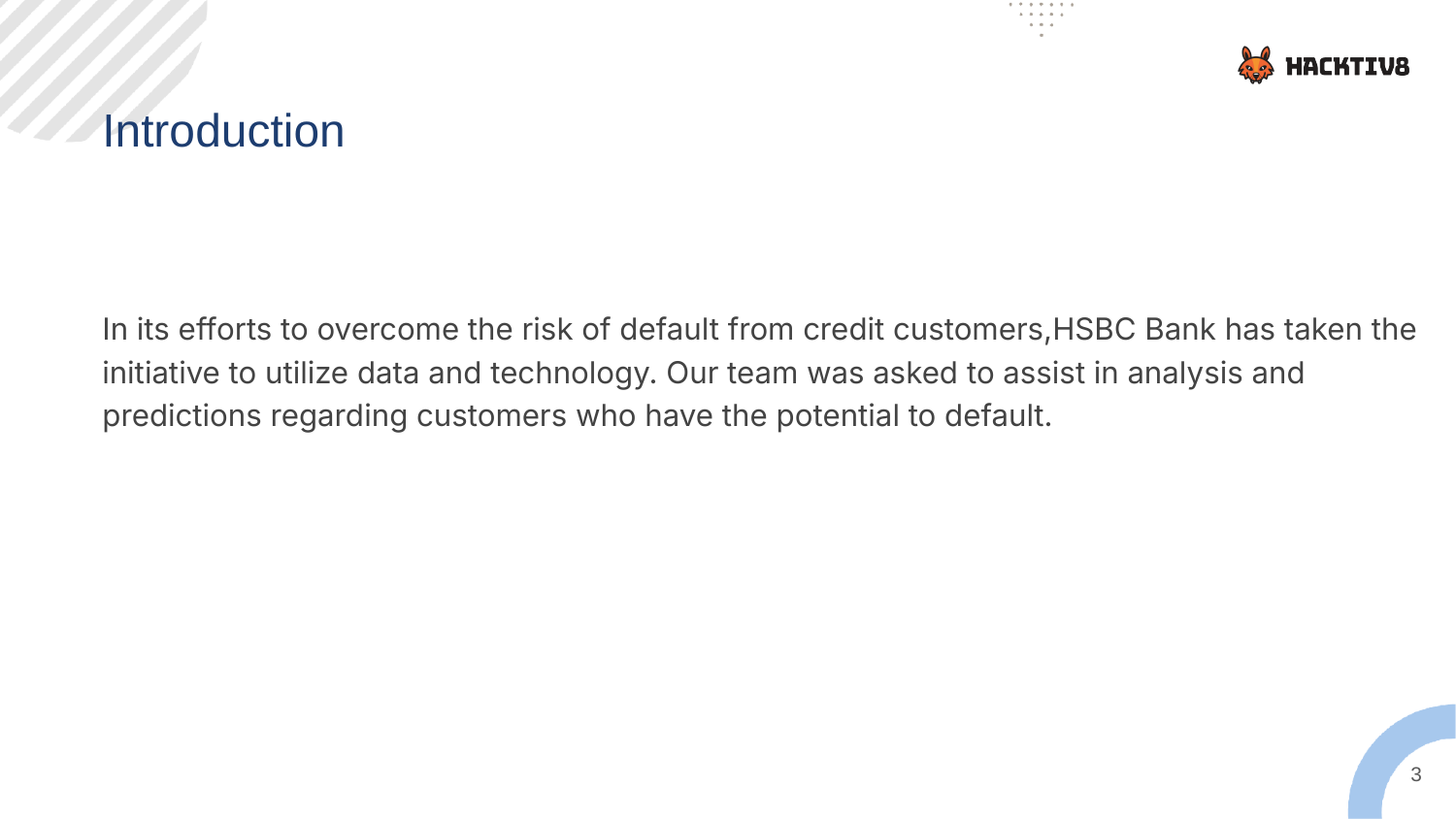

Introduction

In its efforts to overcome the risk of default from credit customers,HSBC Bank has taken the initiative to utilize data and technology. Our team was asked to assist in analysis and predictions regarding customers who have the potential to default.
3